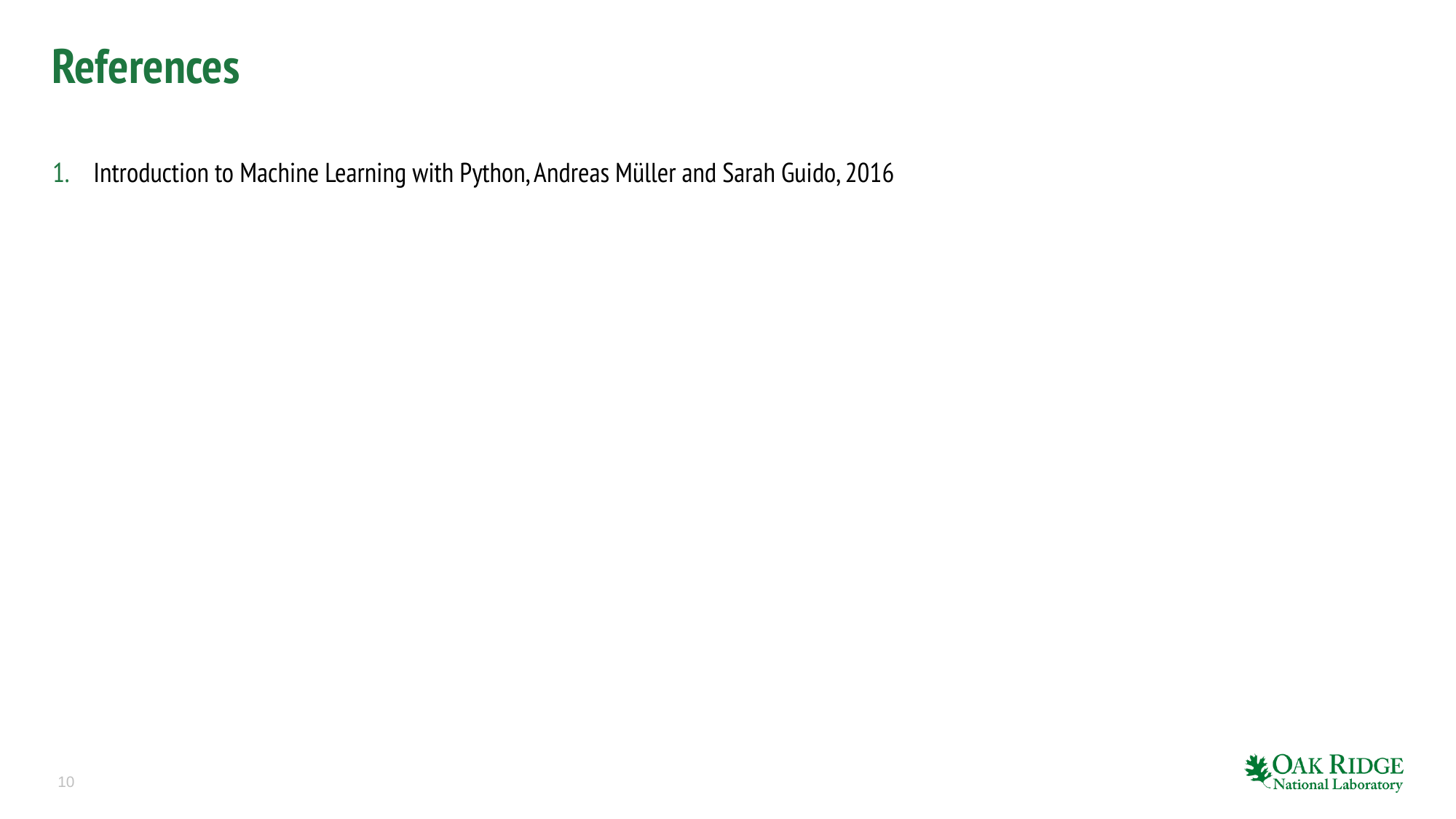

# References
Introduction to Machine Learning with Python, Andreas Müller and Sarah Guido, 2016